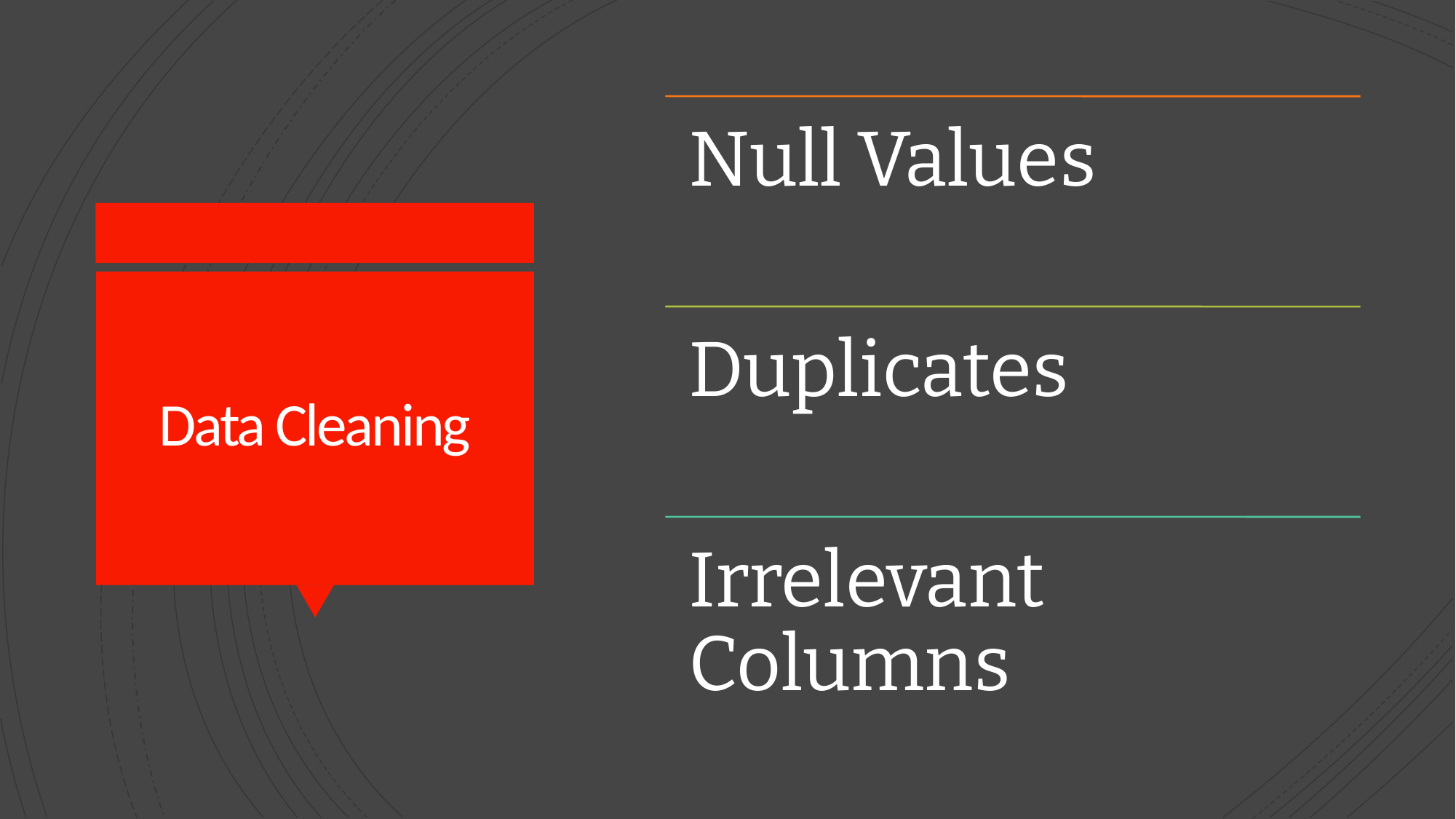

Null Values
Duplicates
Irrelevant Columns
# Data Cleaning